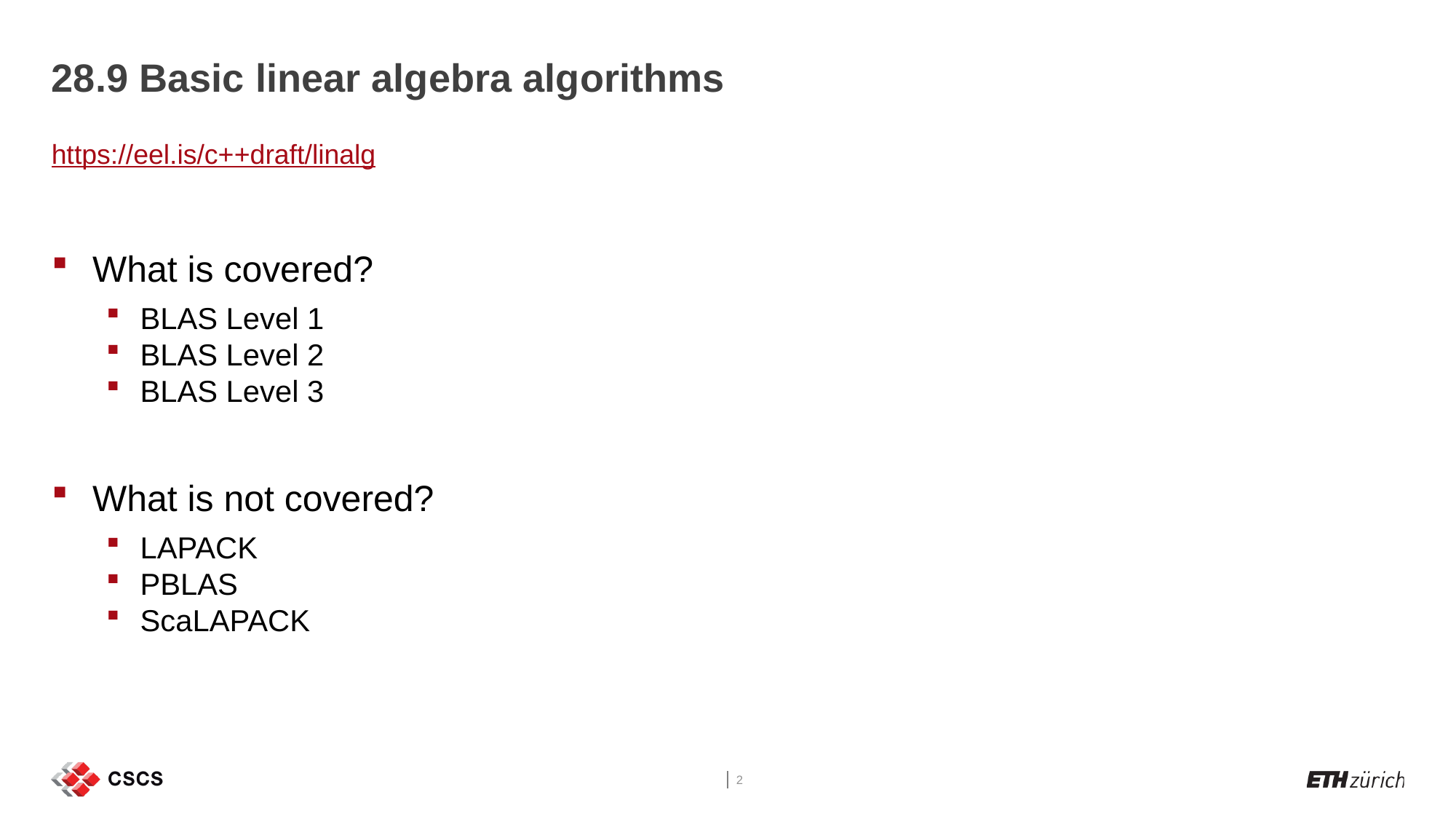

# 28.9 Basic linear algebra algorithms
https://eel.is/c++draft/linalg

What is covered?
BLAS Level 1
BLAS Level 2
BLAS Level 3

What is not covered?
LAPACK
PBLAS
ScaLAPACK

2